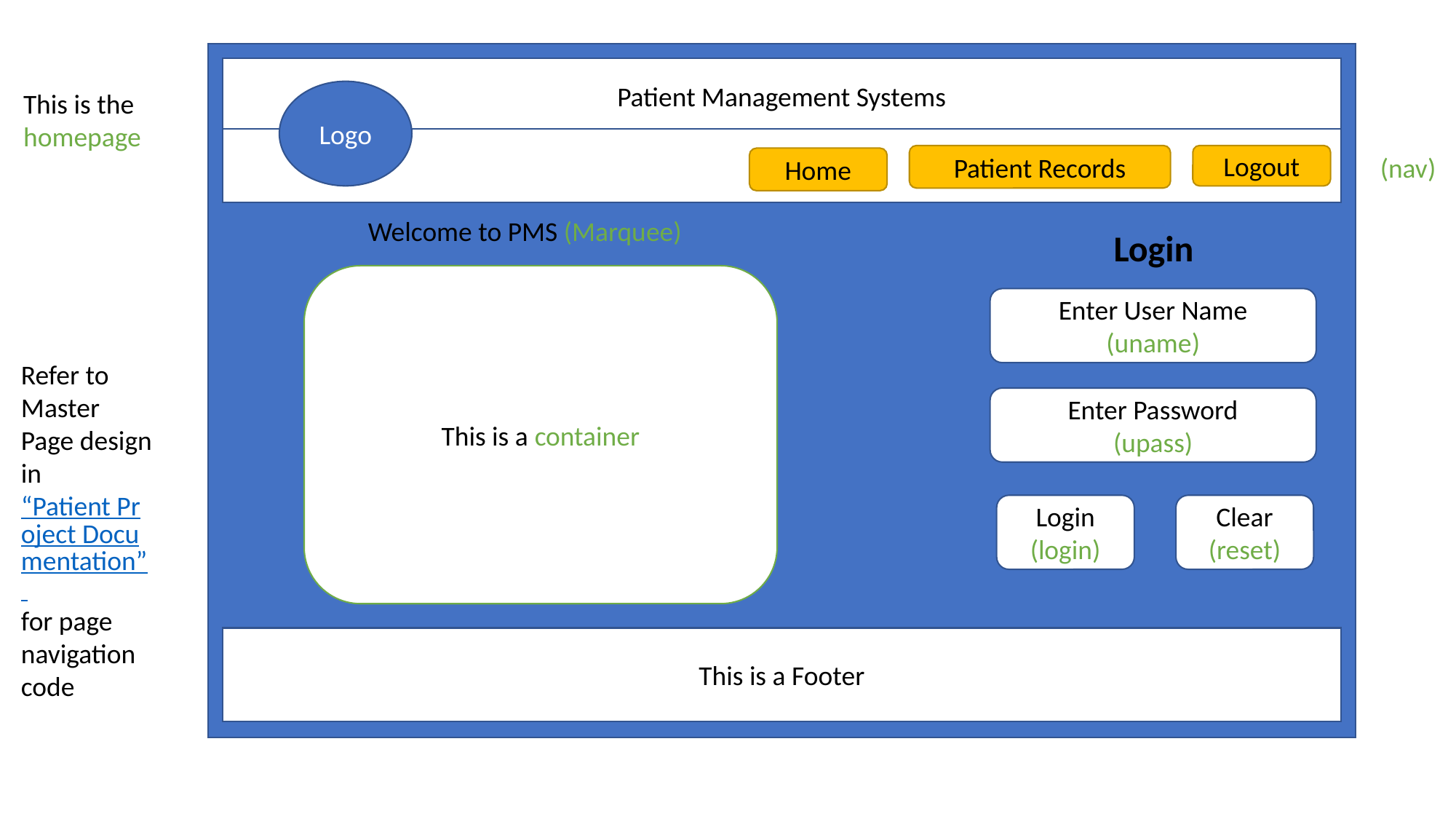

Patient Management Systems
This is the
homepage
Logo

Patient Records
Logout
(nav)
Home
Welcome to PMS (Marquee)
Login
This is a container
Enter User Name
(uname)

Refer to Master Page design in “Patient Project Documentation” for page navigation code
Enter Password
(upass)
Login
(login)
Clear
(reset)
This is a Footer